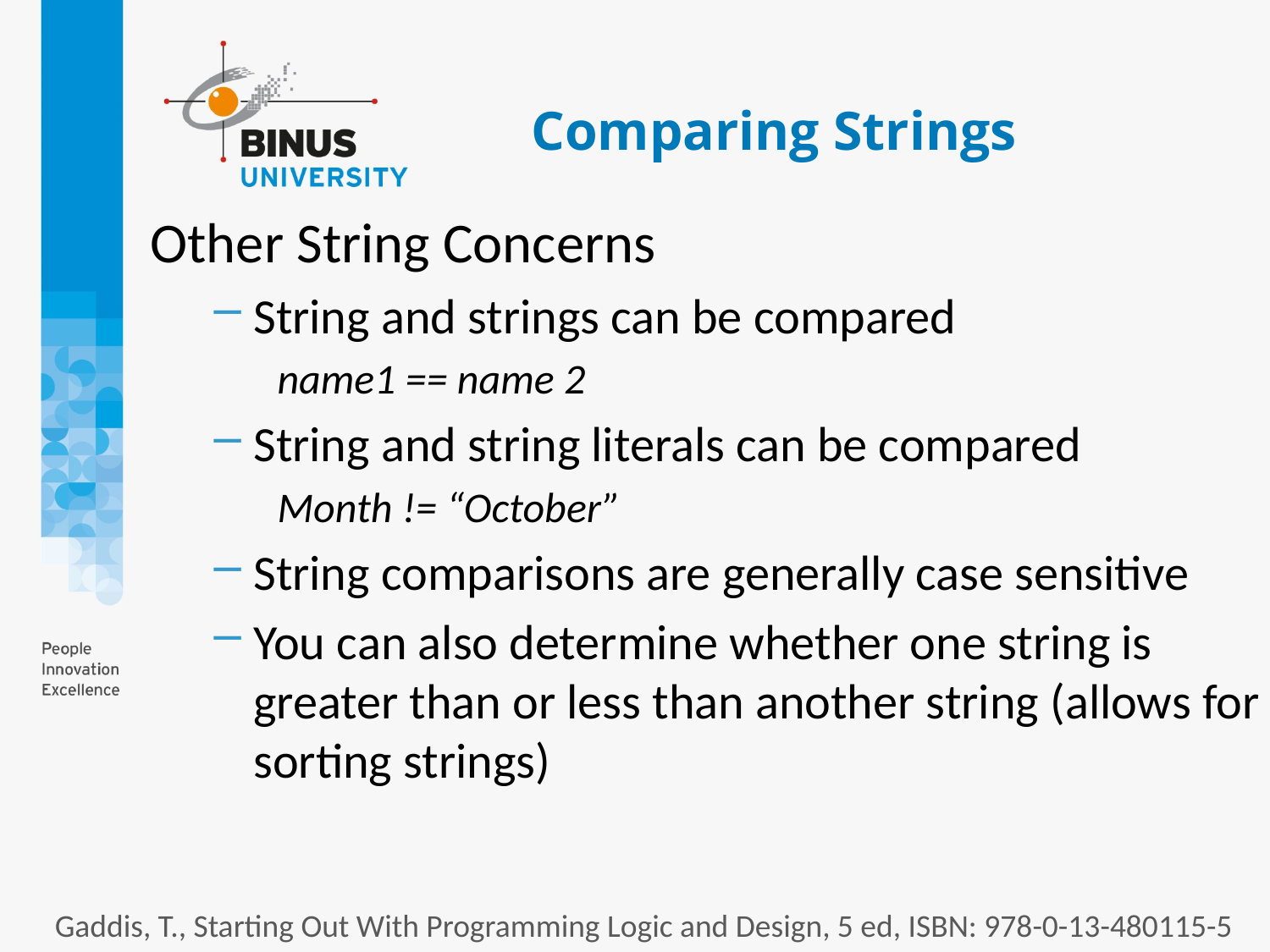

# Comparing Strings
Other String Concerns
String and strings can be compared
name1 == name 2
String and string literals can be compared
Month != “October”
String comparisons are generally case sensitive
You can also determine whether one string is greater than or less than another string (allows for sorting strings)

Gaddis, T., Starting Out With Programming Logic and Design, 5 ed, ISBN: 978-0-13-480115-5